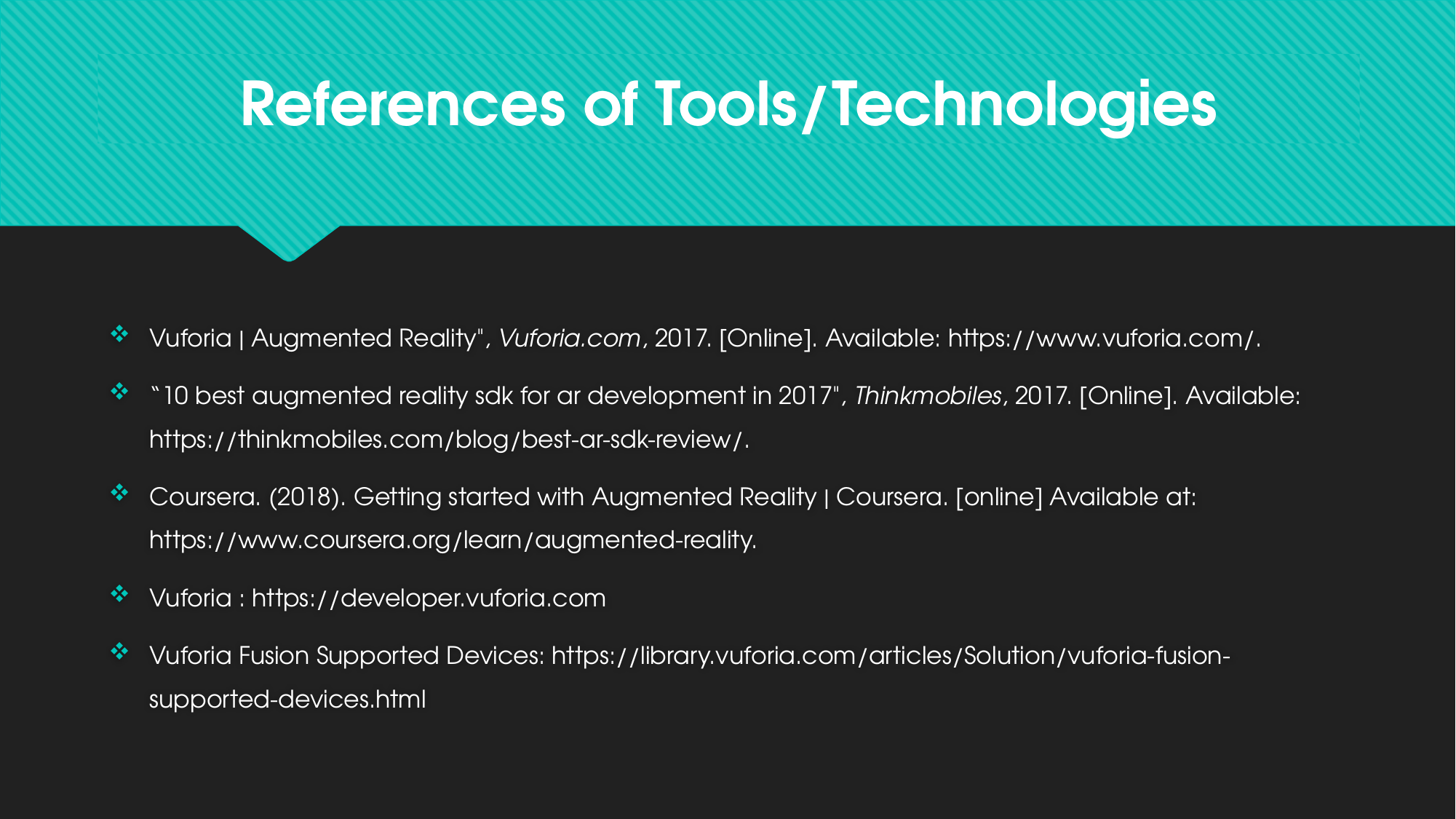

# References of Tools/Technologies
Vuforia | Augmented Reality", Vuforia.com, 2017. [Online]. Available: https://www.vuforia.com/.
“10 best augmented reality sdk for ar development in 2017", Thinkmobiles, 2017. [Online]. Available: https://thinkmobiles.com/blog/best-ar-sdk-review/.
Coursera. (2018). Getting started with Augmented Reality | Coursera. [online] Available at: https://www.coursera.org/learn/augmented-reality.
Vuforia : https://developer.vuforia.com
Vuforia Fusion Supported Devices: https://library.vuforia.com/articles/Solution/vuforia-fusion-supported-devices.html